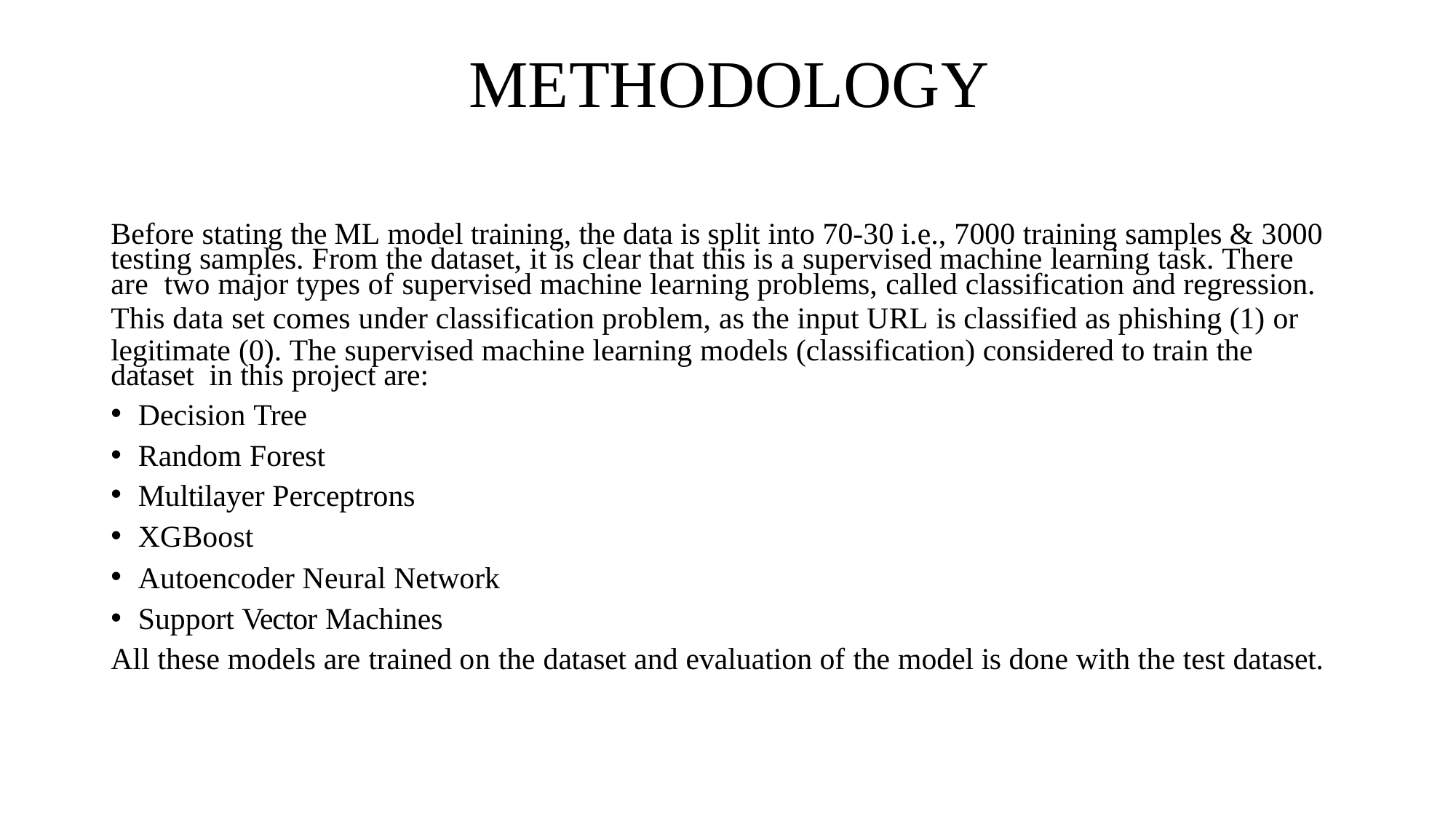

# METHODOLOGY
Before stating the ML model training, the data is split into 70-30 i.e., 7000 training samples & 3000  testing samples. From the dataset, it is clear that this is a supervised machine learning task. There are  two major types of supervised machine learning problems, called classification and regression.
This data set comes under classification problem, as the input URL is classified as phishing (1) or
legitimate (0). The supervised machine learning models (classification) considered to train the dataset  in this project are:
Decision Tree
Random Forest
Multilayer Perceptrons
XGBoost
Autoencoder Neural Network
Support Vector Machines
All these models are trained on the dataset and evaluation of the model is done with the test dataset.